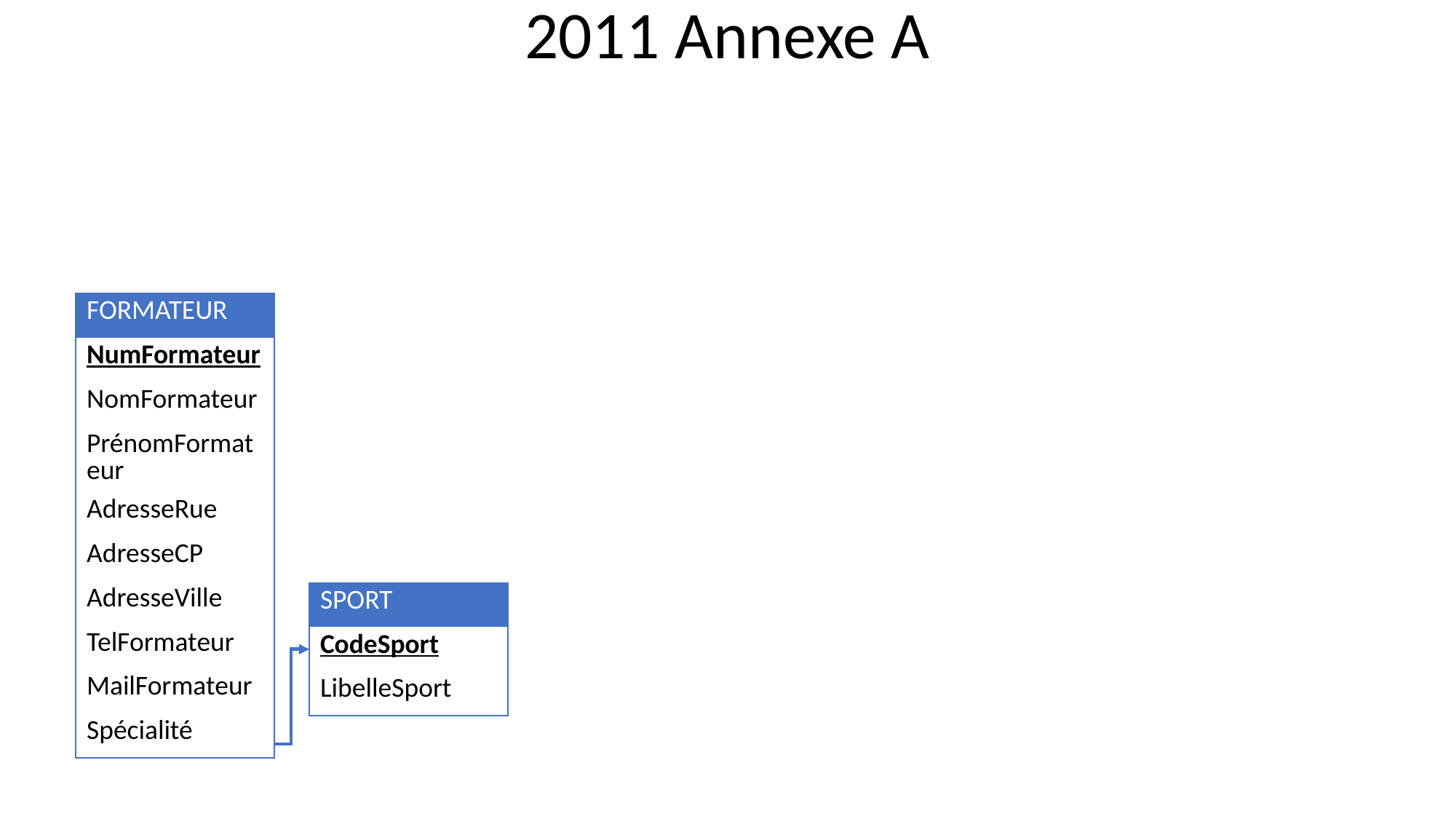

2011 Annexe A
| FORMATEUR |
| --- |
| NumFormateur |
| NomFormateur |
| PrénomFormateur |
| AdresseRue |
| AdresseCP |
| AdresseVille |
| TelFormateur |
| MailFormateur |
| Spécialité |

| SPORT |
| --- |
| CodeSport |
| LibelleSport |